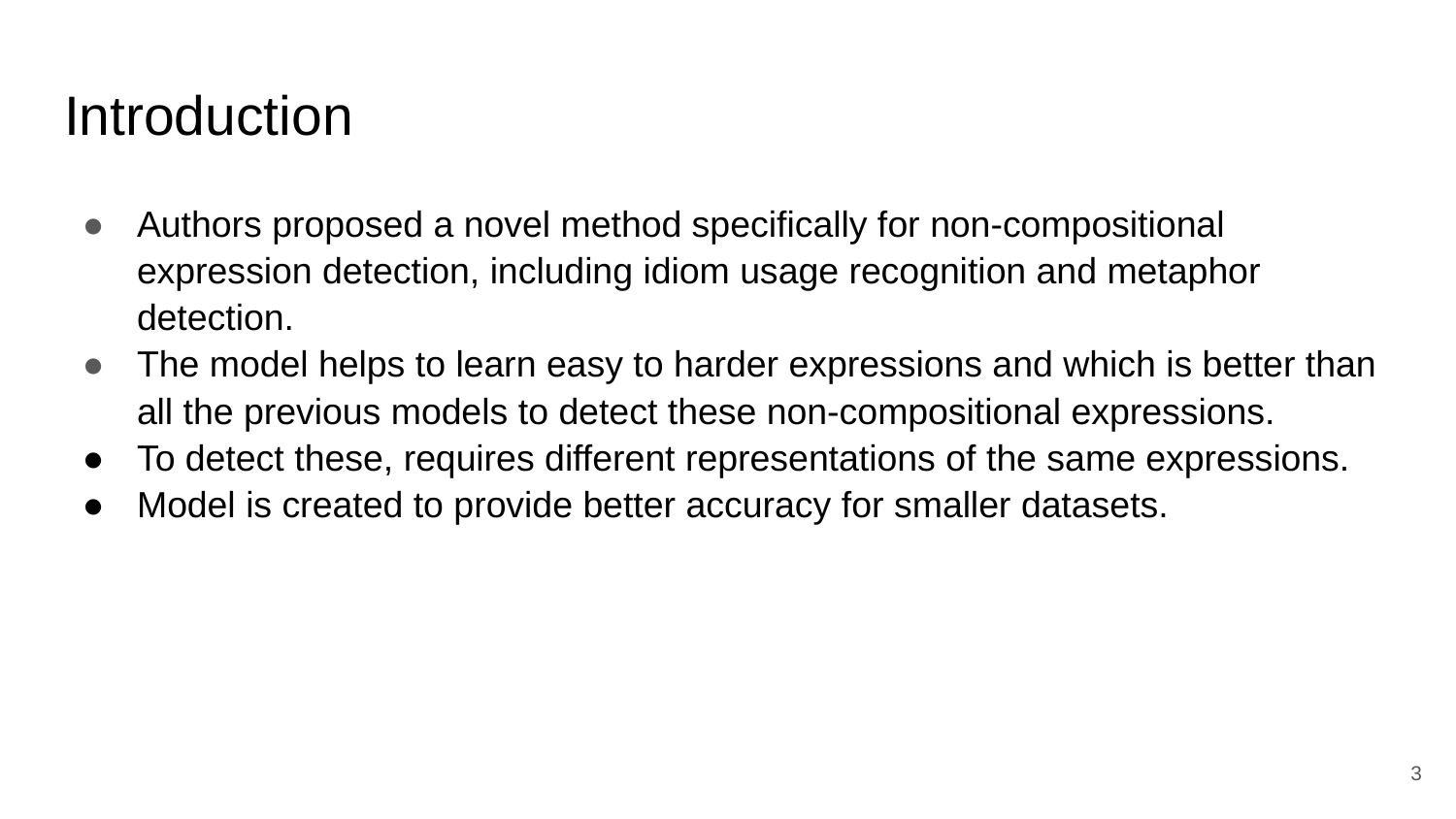

# Introduction
Authors proposed a novel method specifically for non-compositional expression detection, including idiom usage recognition and metaphor detection.
The model helps to learn easy to harder expressions and which is better than all the previous models to detect these non-compositional expressions.
To detect these, requires different representations of the same expressions.
Model is created to provide better accuracy for smaller datasets.
3